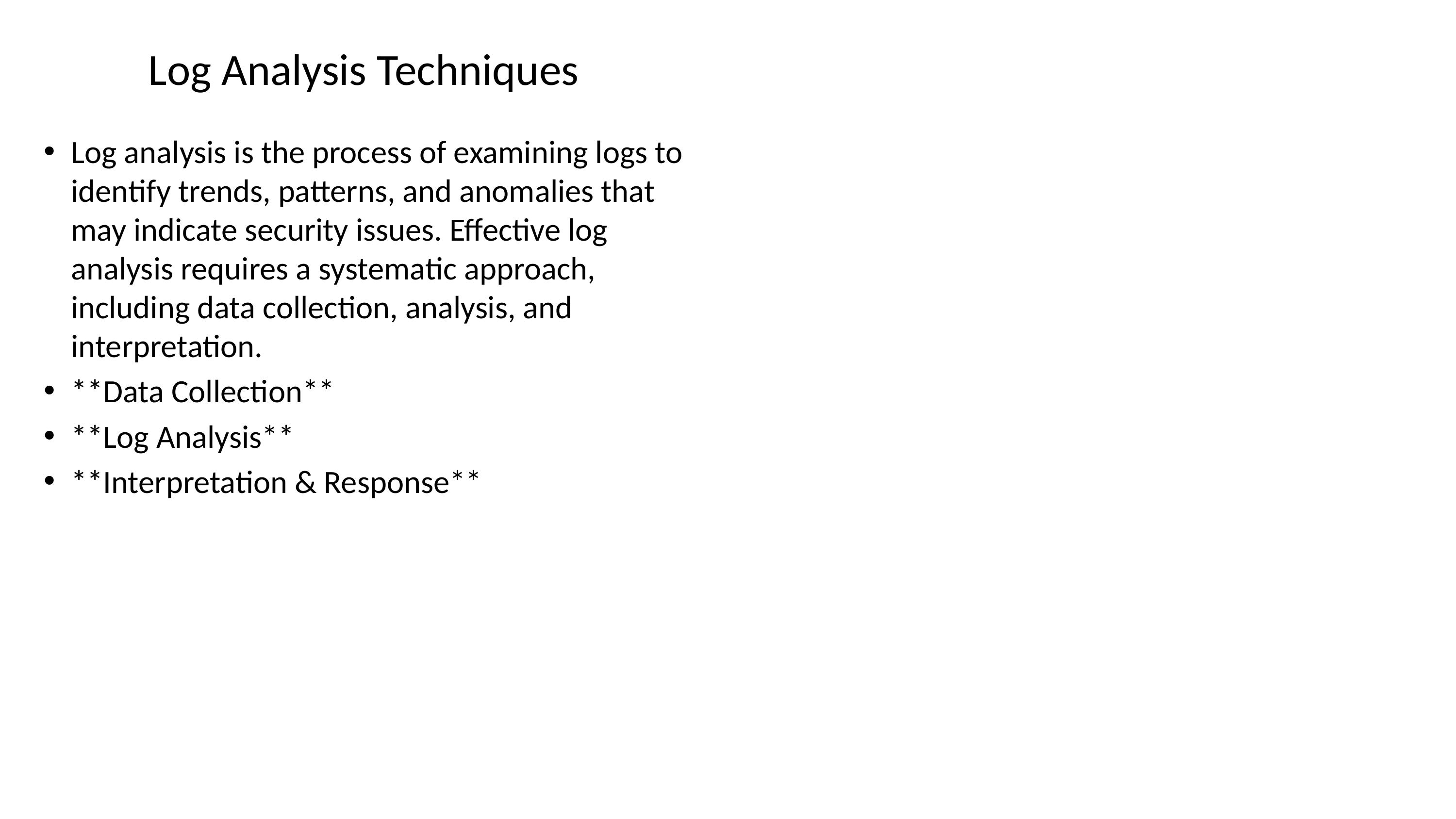

# Log Analysis Techniques
Log analysis is the process of examining logs to identify trends, patterns, and anomalies that may indicate security issues. Effective log analysis requires a systematic approach, including data collection, analysis, and interpretation.
**Data Collection**
**Log Analysis**
**Interpretation & Response**